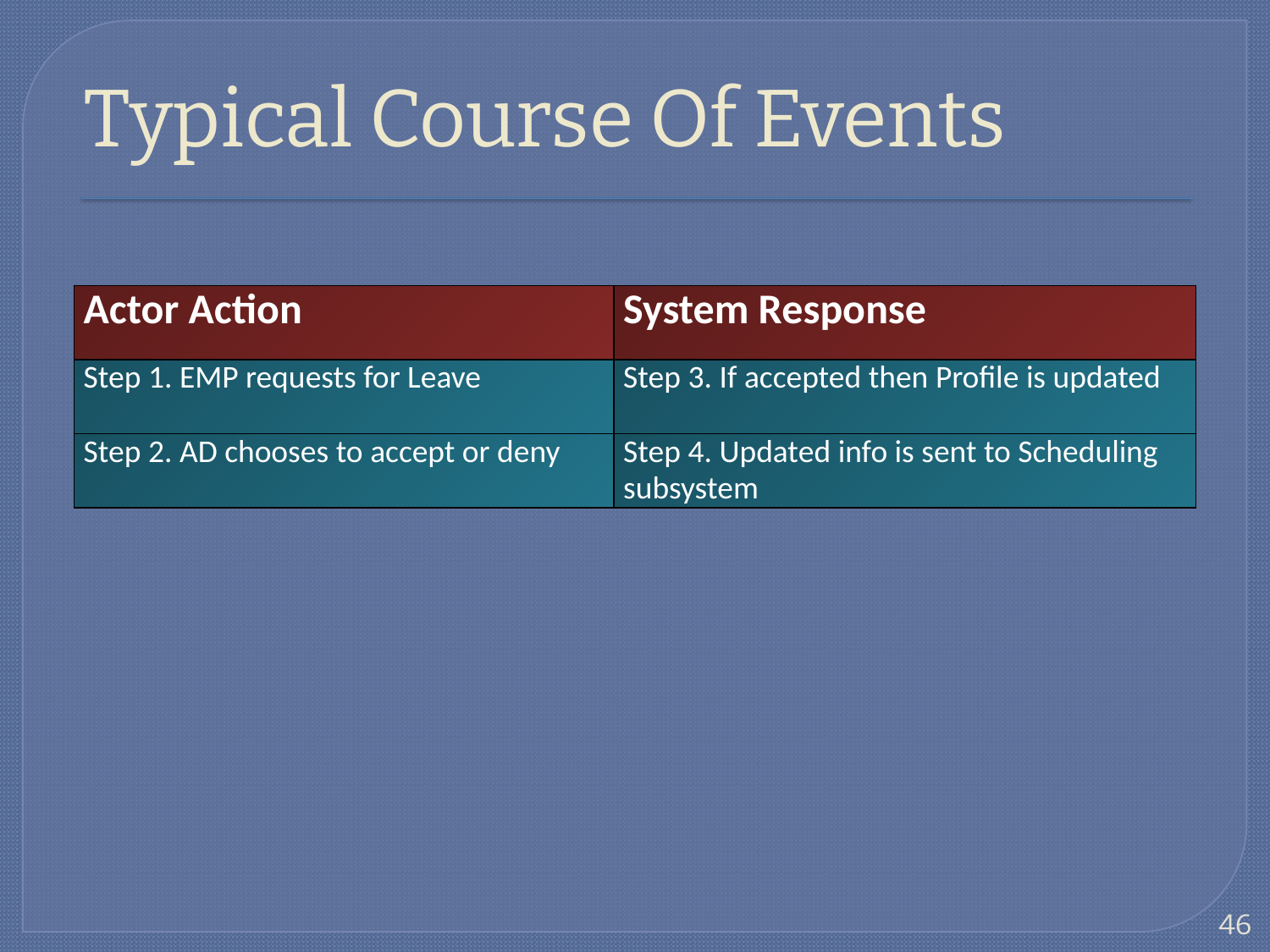

# Typical Course Of Events
| Actor Action | System Response |
| --- | --- |
| Step 1. EMP requests for Leave | Step 3. If accepted then Profile is updated |
| Step 2. AD chooses to accept or deny | Step 4. Updated info is sent to Scheduling subsystem |
46